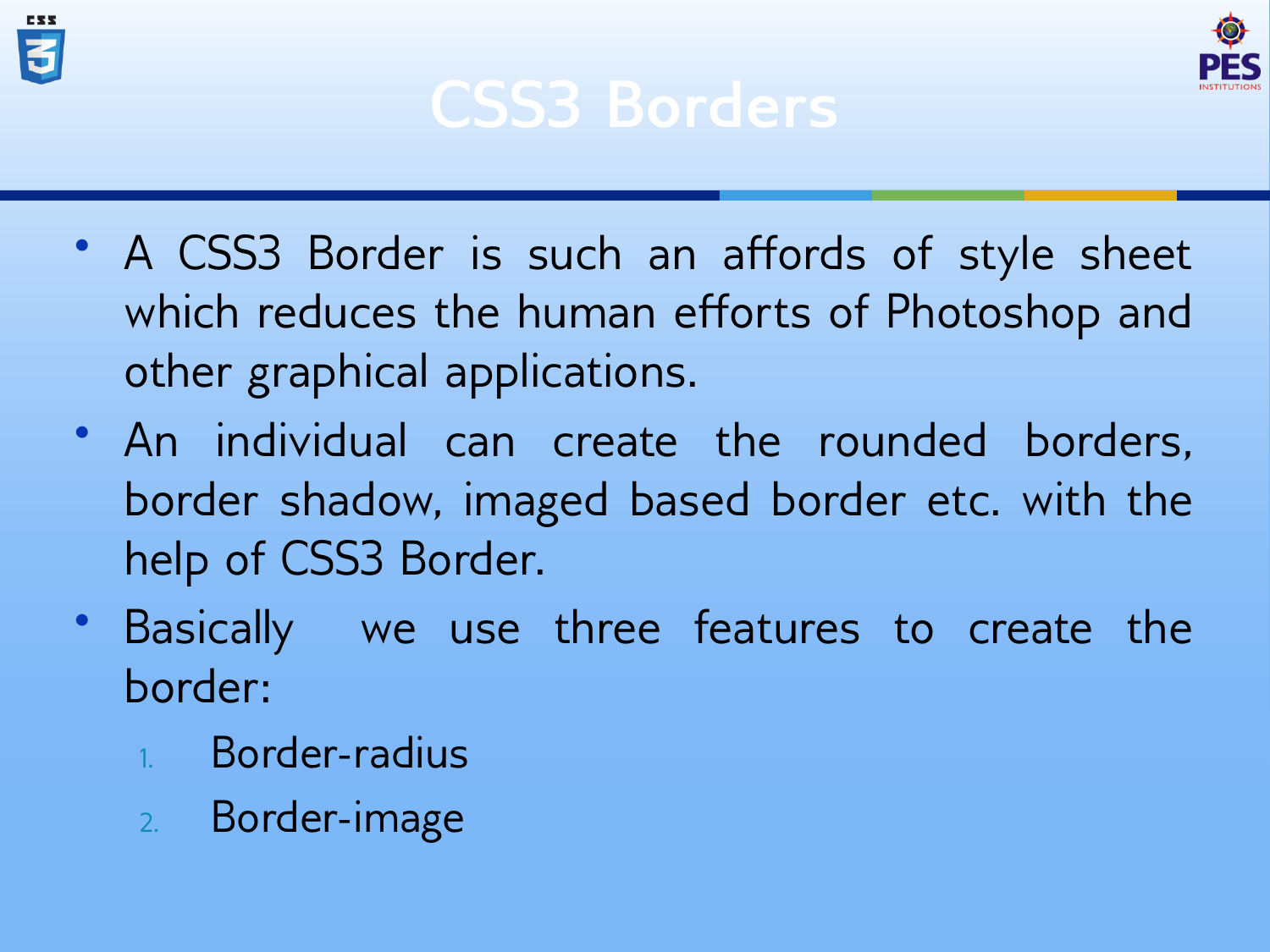

# CSS3 Borders
A CSS3 Border is such an affords of style sheet which reduces the human efforts of Photoshop and other graphical applications.
An individual can create the rounded borders, border shadow, imaged based border etc. with the help of CSS3 Border.
Basically  we use three features to create the border:
Border-radius
Border-image